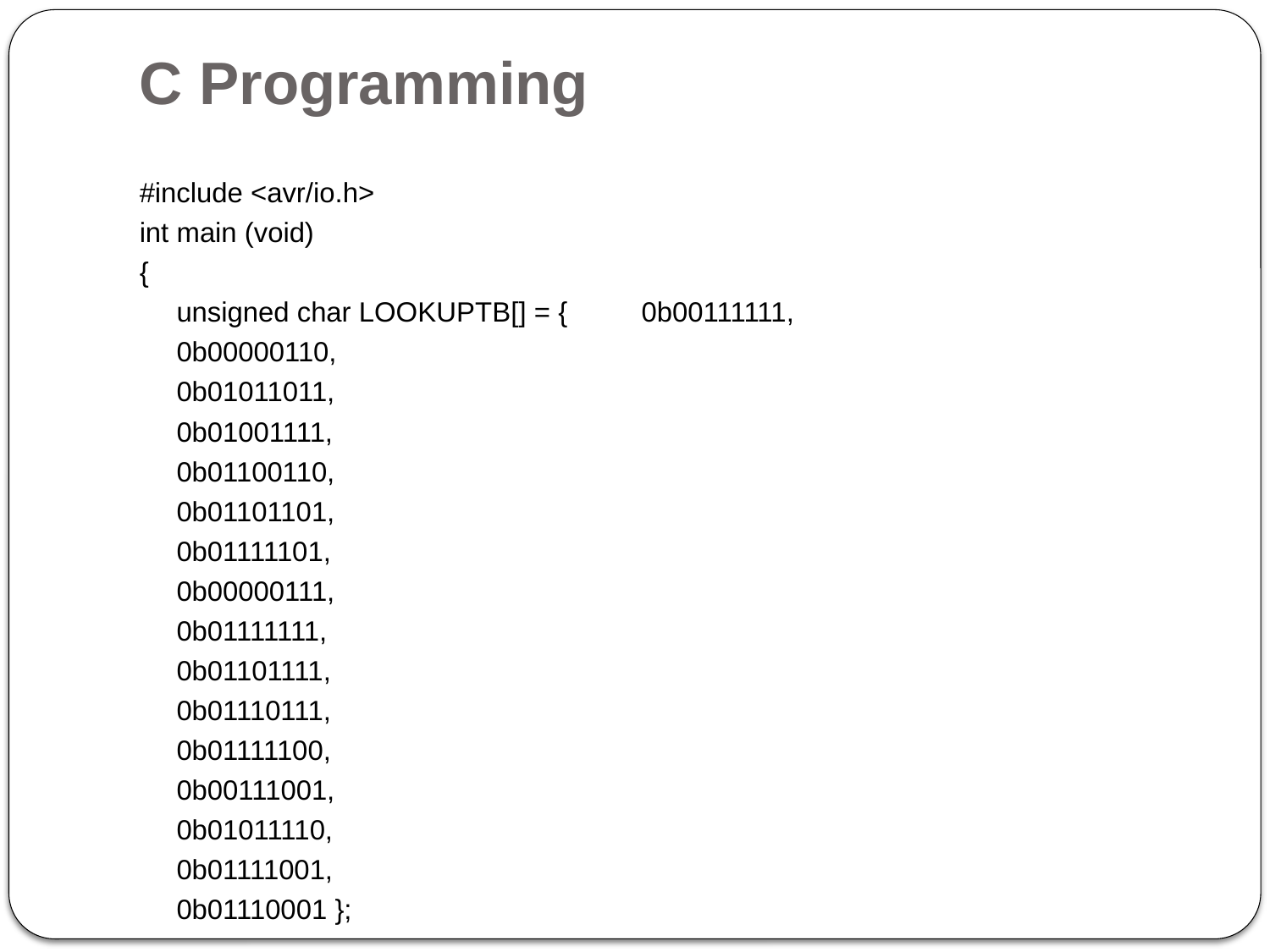

# C Programming
#include <avr/io.h>
int main (void)
{
		unsigned char LOOKUPTB[] = {	0b00111111,
					0b00000110,
					0b01011011,
					0b01001111,
					0b01100110,
					0b01101101,
					0b01111101,
					0b00000111,
					0b01111111,
					0b01101111,
					0b01110111,
					0b01111100,
					0b00111001,
					0b01011110,
					0b01111001,
					0b01110001 };